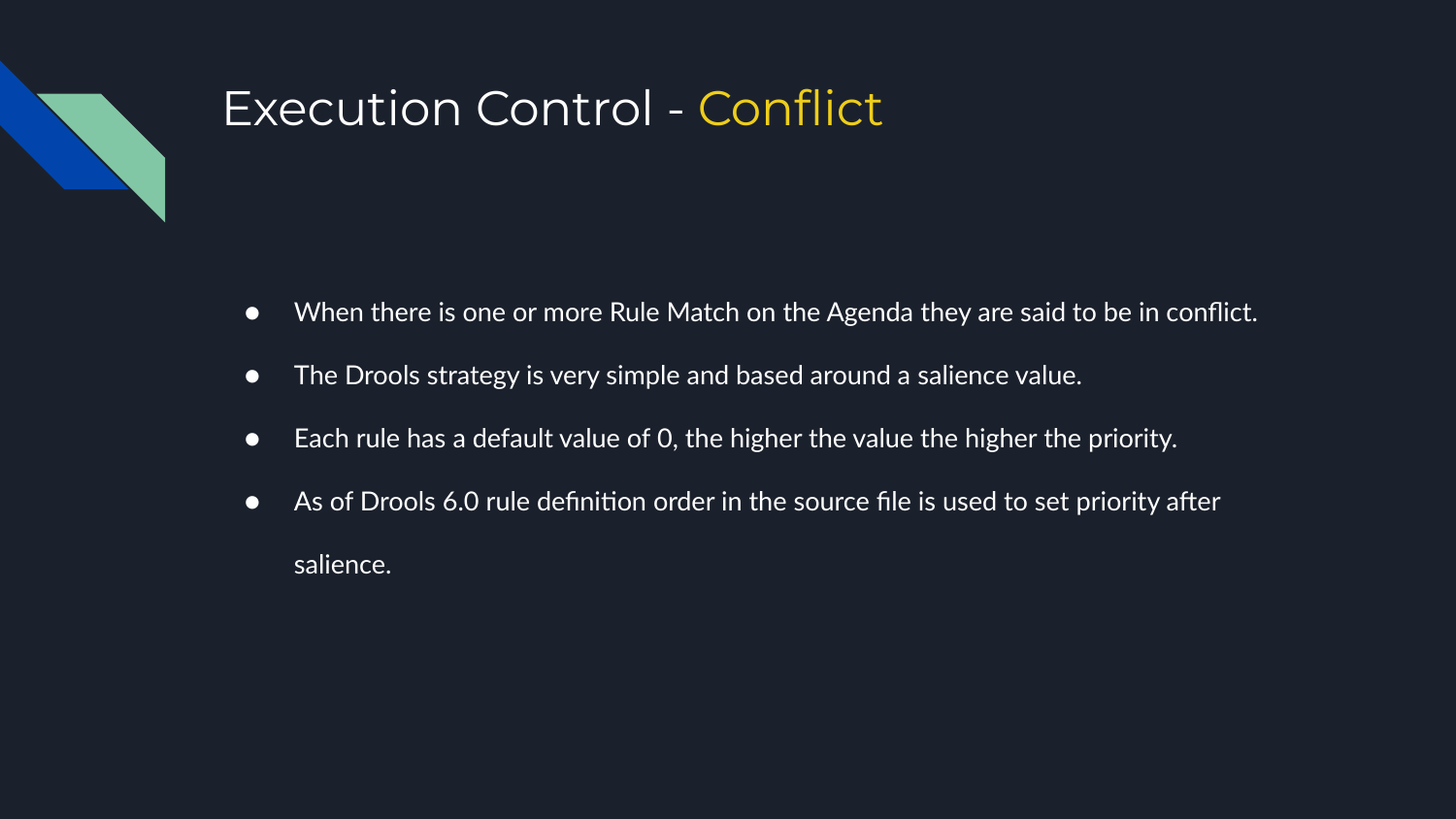

# Execution Control - Conflict
When there is one or more Rule Match on the Agenda they are said to be in conflict.
The Drools strategy is very simple and based around a salience value.
Each rule has a default value of 0, the higher the value the higher the priority.
As of Drools 6.0 rule definition order in the source file is used to set priority after salience.